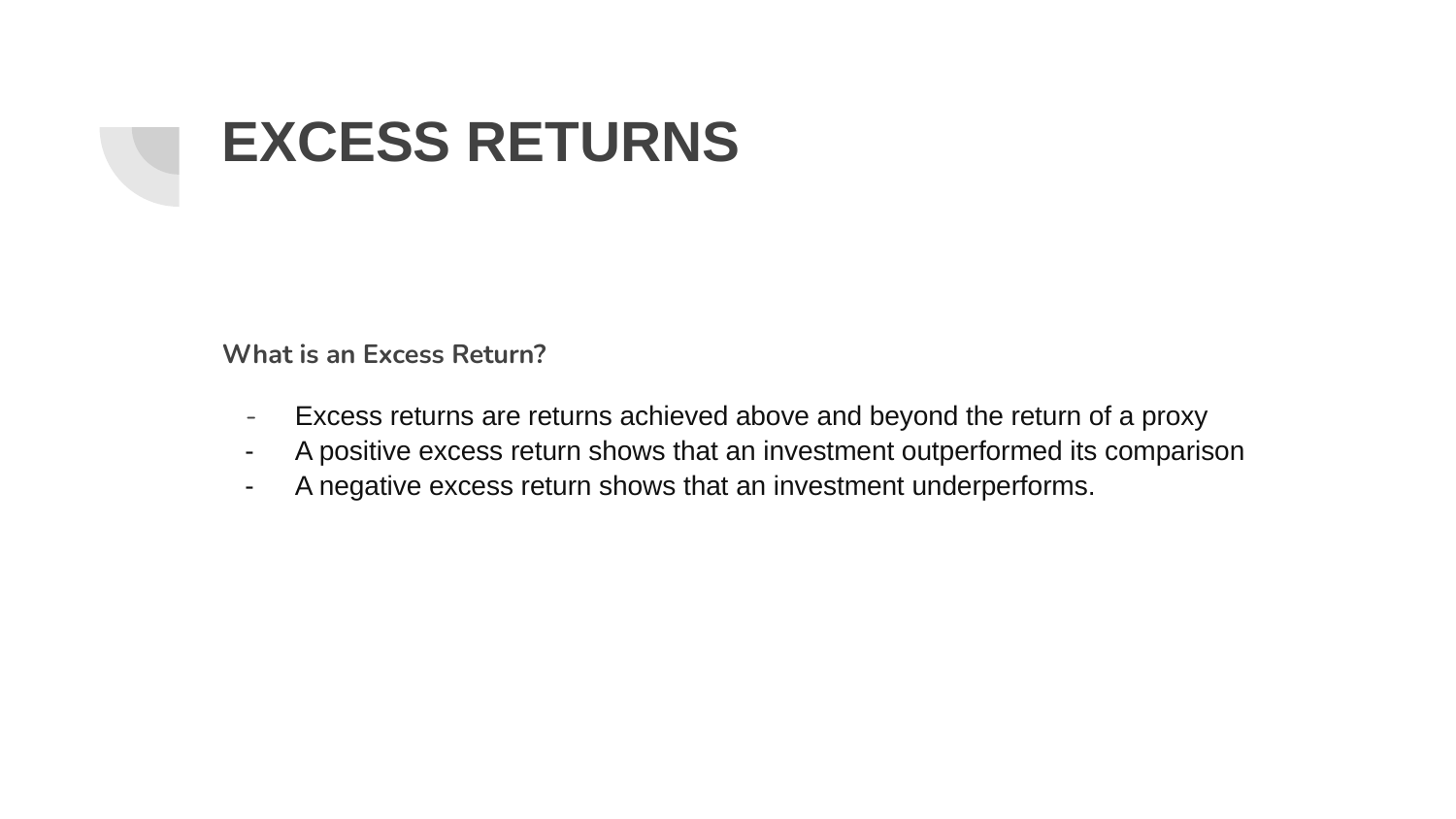

# EXCESS RETURNS
What is an Excess Return?
Excess returns are returns achieved above and beyond the return of a proxy
A positive excess return shows that an investment outperformed its comparison
A negative excess return shows that an investment underperforms.